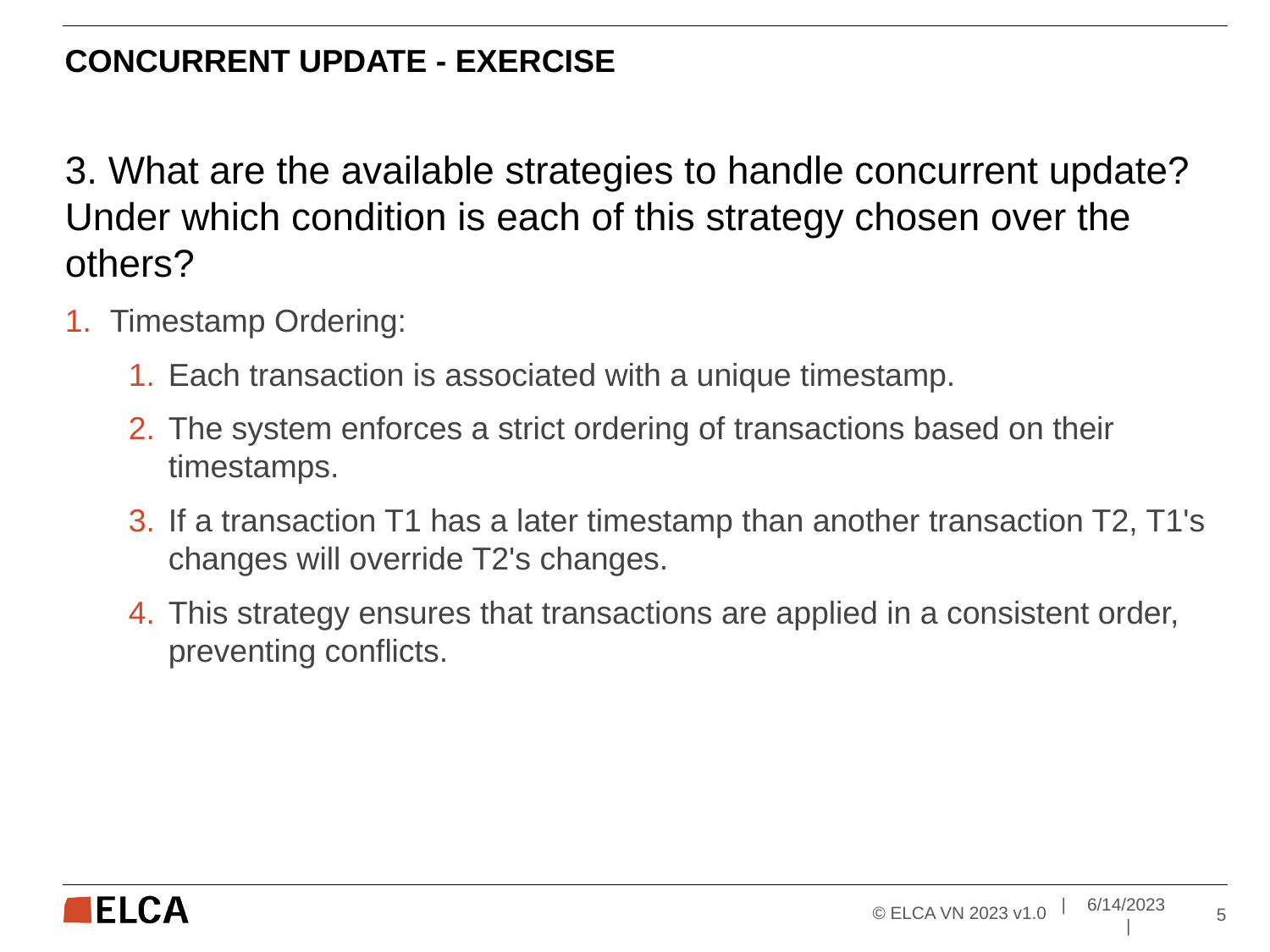

# Concurrent update - Exercise

3. What are the available strategies to handle concurrent update? Under which condition is each of this strategy chosen over the others?
Timestamp Ordering:
Each transaction is associated with a unique timestamp.
The system enforces a strict ordering of transactions based on their timestamps.
If a transaction T1 has a later timestamp than another transaction T2, T1's changes will override T2's changes.
This strategy ensures that transactions are applied in a consistent order, preventing conflicts.

© ELCA VN 2023 v1.0

| 	6/14/2023	 |
5